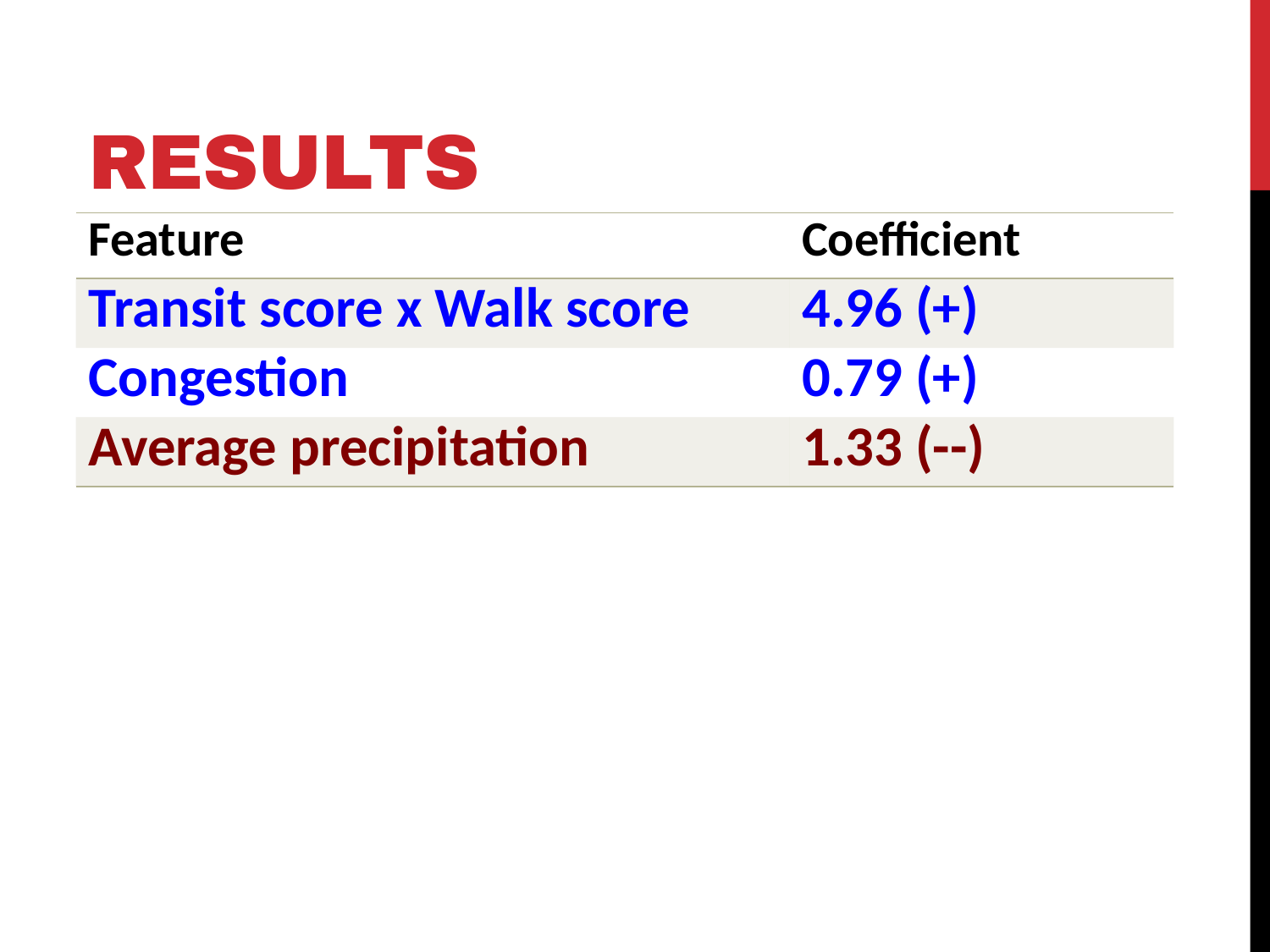

Results
| Feature | Coefficient |
| --- | --- |
| Transit score x Walk score | 4.96 (+) |
| Congestion | 0.79 (+) |
| Average precipitation | 1.33 (--) |